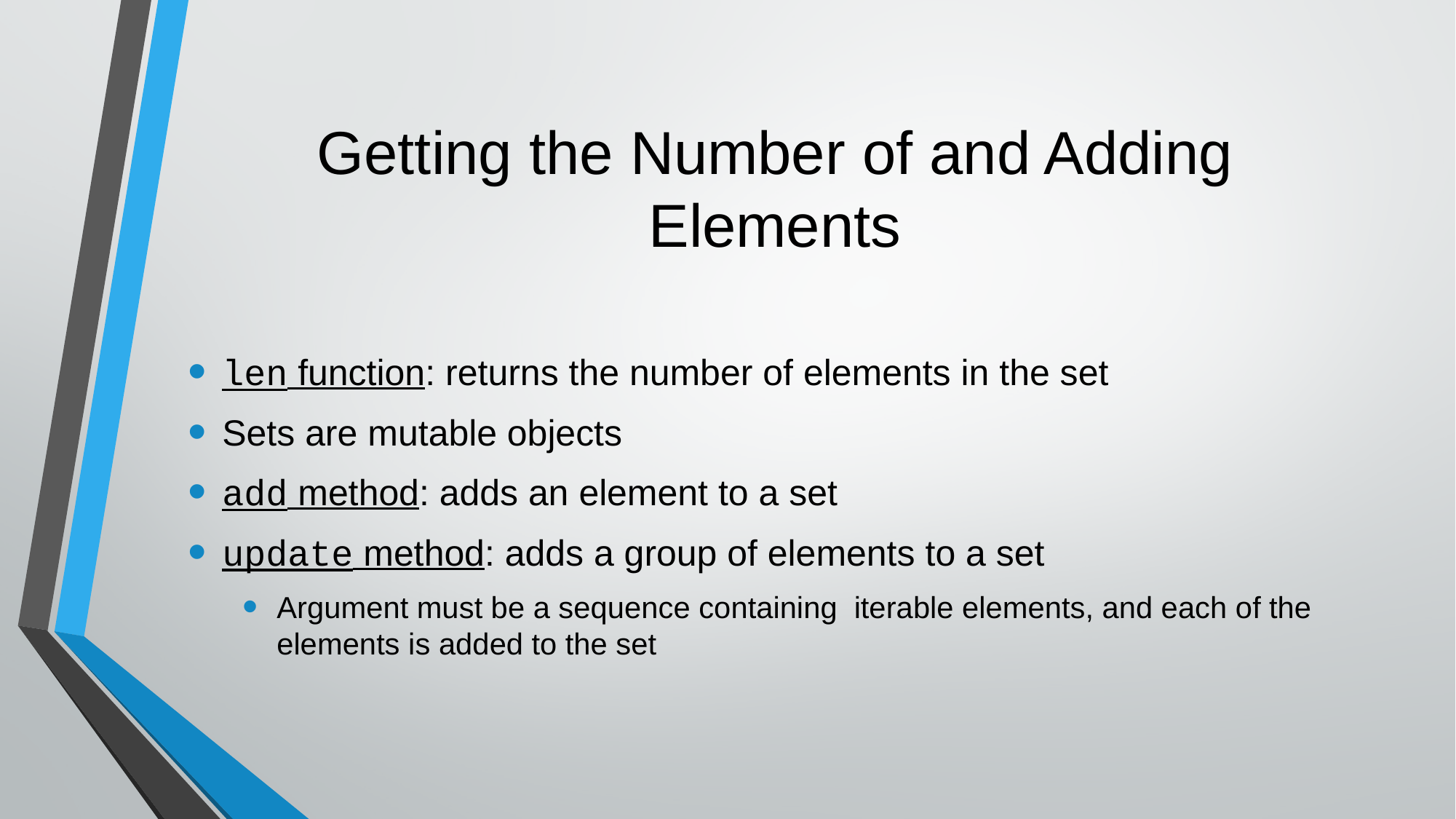

# Getting the Number of and Adding Elements
len function: returns the number of elements in the set
Sets are mutable objects
add method: adds an element to a set
update method: adds a group of elements to a set
Argument must be a sequence containing  iterable elements, and each of the elements is added to the set